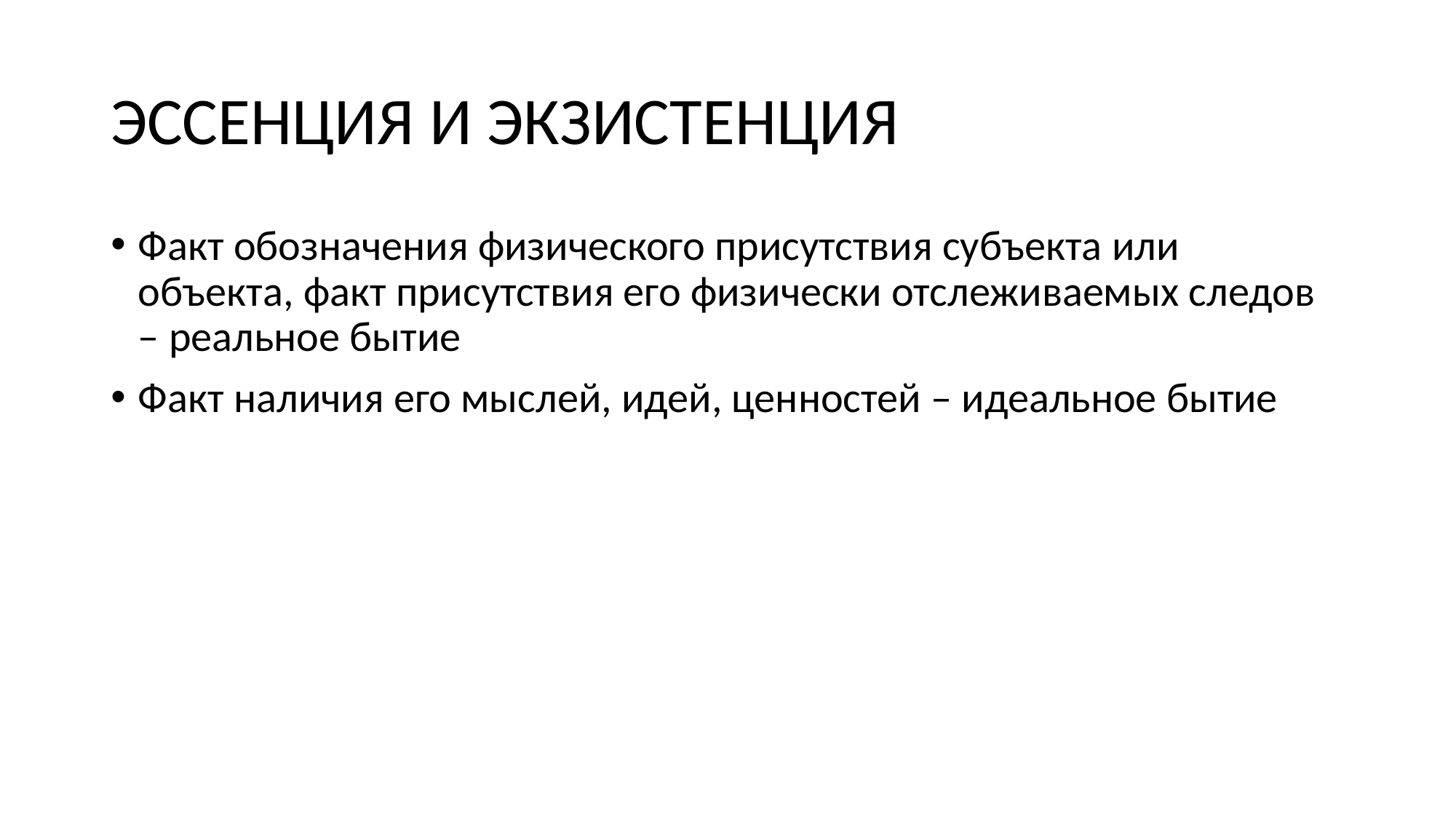

# ЭССЕНЦИЯ И ЭКЗИСТЕНЦИЯ
Факт обозначения физического присутствия субъекта или объекта, факт присутствия его физически отслеживаемых следов – реальное бытие
Факт наличия его мыслей, идей, ценностей – идеальное бытие